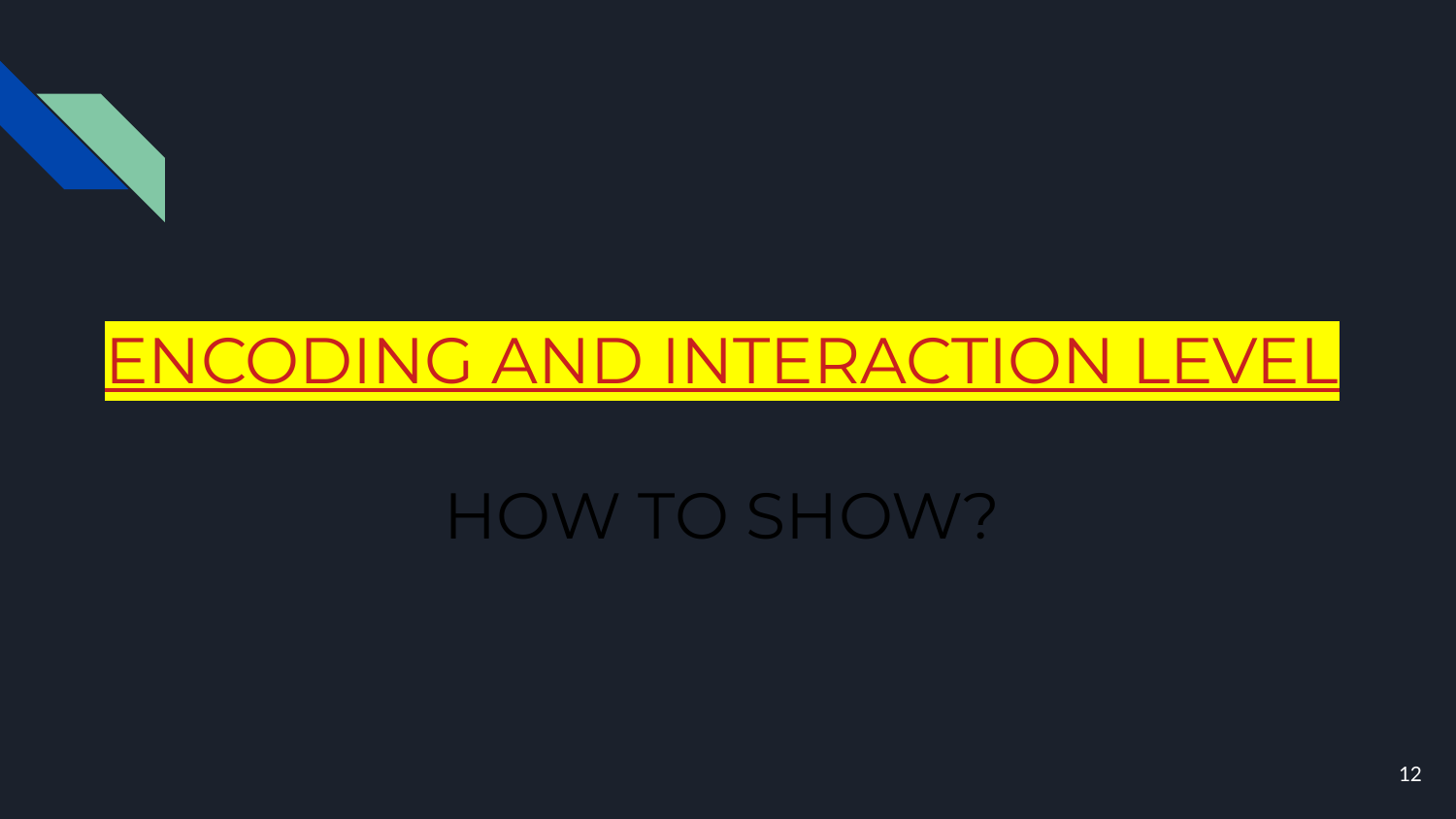

ENCODING AND INTERACTION LEVEL

HOW TO SHOW?
12